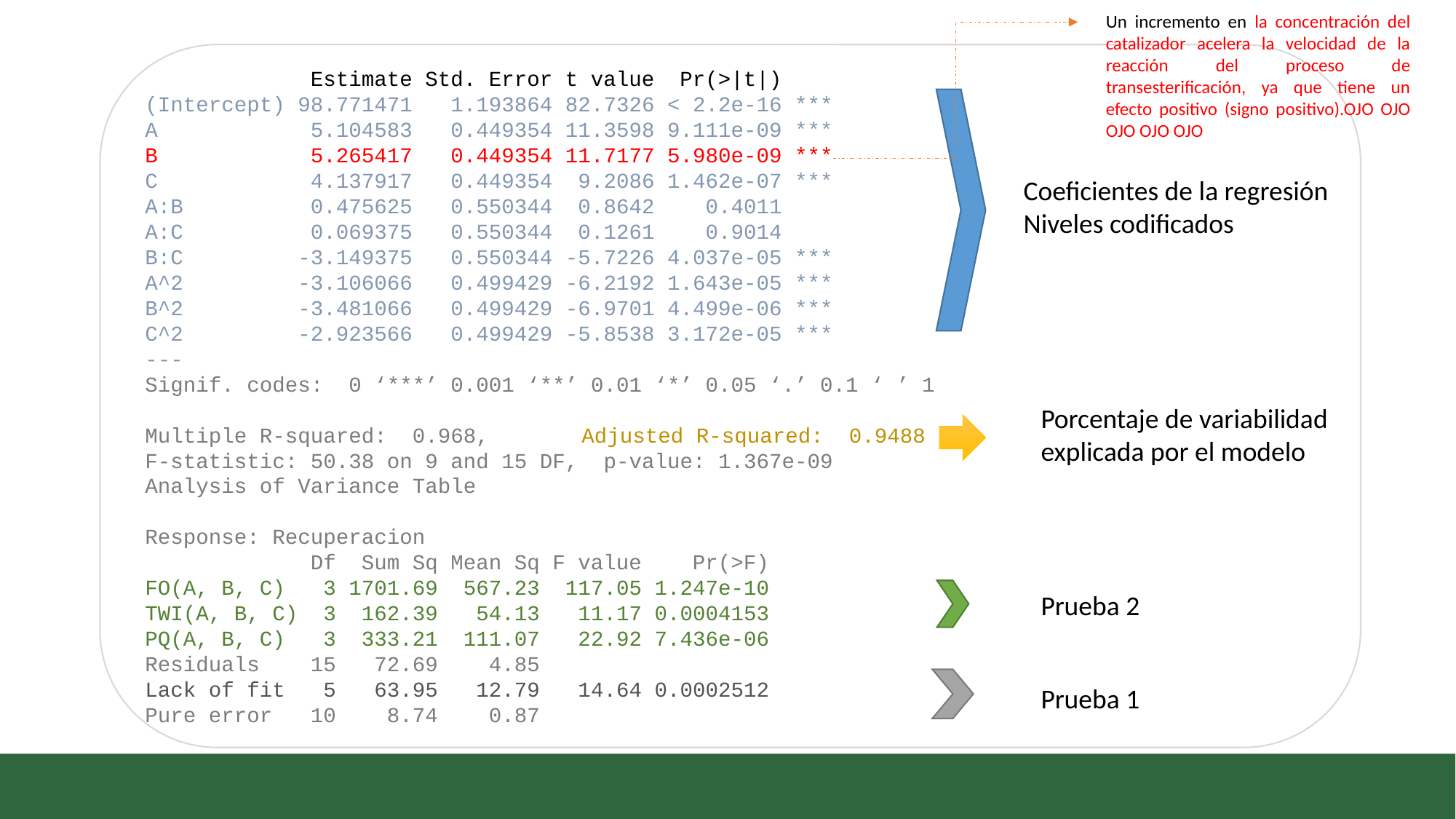

Un incremento en la concentración del catalizador acelera la velocidad de la reacción del proceso de transesterificación, ya que tiene un efecto positivo (signo positivo).OJO OJO OJO OJO OJO
             Estimate Std. Error t value  Pr(>|t|)
(Intercept) 98.771471   1.193864 82.7326 < 2.2e-16 ***
A            5.104583   0.449354 11.3598 9.111e-09 ***
B            5.265417   0.449354 11.7177 5.980e-09 ***
C            4.137917   0.449354  9.2086 1.462e-07 ***
A:B          0.475625   0.550344  0.8642    0.4011
A:C          0.069375   0.550344  0.1261    0.9014
B:C         -3.149375   0.550344 -5.7226 4.037e-05 ***
A^2         -3.106066   0.499429 -6.2192 1.643e-05 ***
B^2         -3.481066   0.499429 -6.9701 4.499e-06 ***
C^2         -2.923566   0.499429 -5.8538 3.172e-05 ***
---
Signif. codes:  0 ‘***’ 0.001 ‘**’ 0.01 ‘*’ 0.05 ‘.’ 0.1 ‘ ’ 1

Multiple R-squared:  0.968,	Adjusted R-squared:  0.9488
F-statistic: 50.38 on 9 and 15 DF,  p-value: 1.367e-09
Analysis of Variance Table

Response: Recuperacion
             Df  Sum Sq Mean Sq F value    Pr(>F)
FO(A, B, C)   3 1701.69  567.23  117.05 1.247e-10
TWI(A, B, C)  3  162.39   54.13   11.17 0.0004153
PQ(A, B, C)   3  333.21  111.07   22.92 7.436e-06
Residuals    15   72.69    4.85
Lack of fit   5   63.95   12.79   14.64 0.0002512
Pure error   10    8.74    0.87

Coeficientes de la regresión
Niveles codificados
Porcentaje de variabilidad explicada por el modelo

Prueba 2

Prueba 1